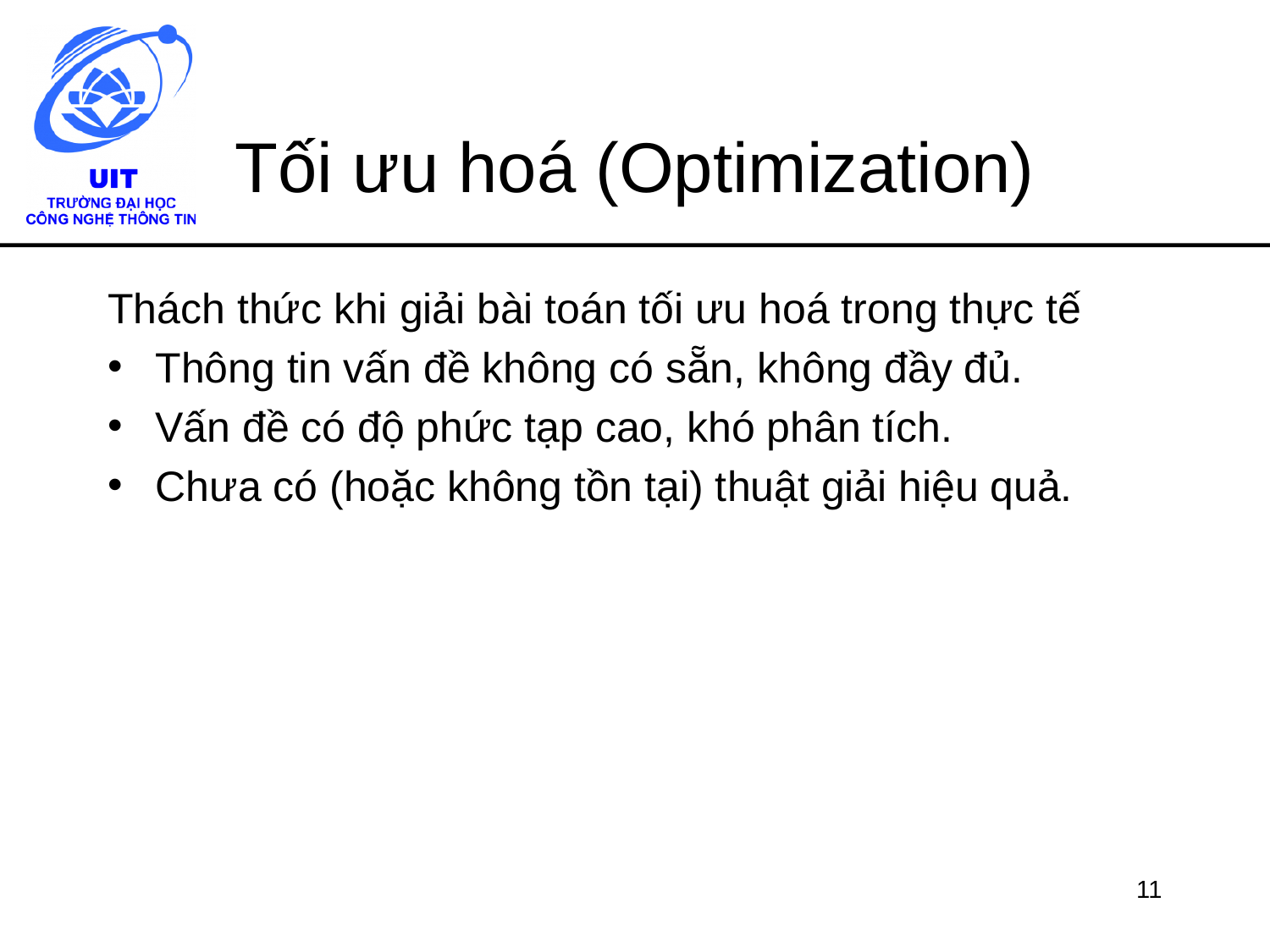

# Tối ưu hoá (Optimization)
Thách thức khi giải bài toán tối ưu hoá trong thực tế
Thông tin vấn đề không có sẵn, không đầy đủ.
Vấn đề có độ phức tạp cao, khó phân tích.
Chưa có (hoặc không tồn tại) thuật giải hiệu quả.
11